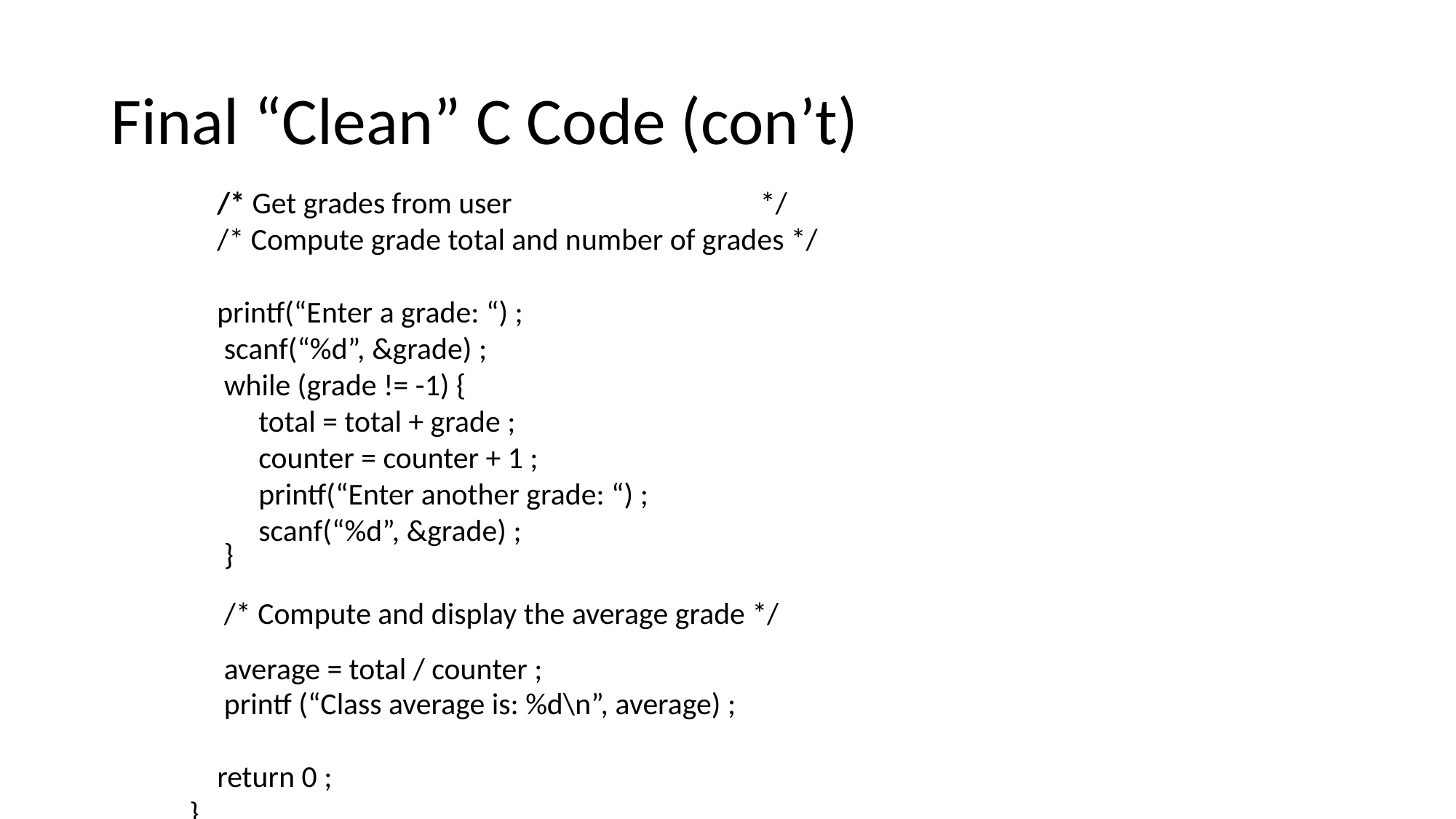

# Final “Clean” C Code (con’t)
    /* Get grades from user                                    */
    /* Compute grade total and number of grades */

    printf(“Enter a grade: “) ;
     scanf(“%d”, &grade) ;
     while (grade != -1) {
          total = total + grade ;
          counter = counter + 1 ;
          printf(“Enter another grade: “) ;
          scanf(“%d”, &grade) ;
     }

     /* Compute and display the average grade */

     average = total / counter ;
     printf (“Class average is: %d\n”, average) ;

    return 0 ;
}